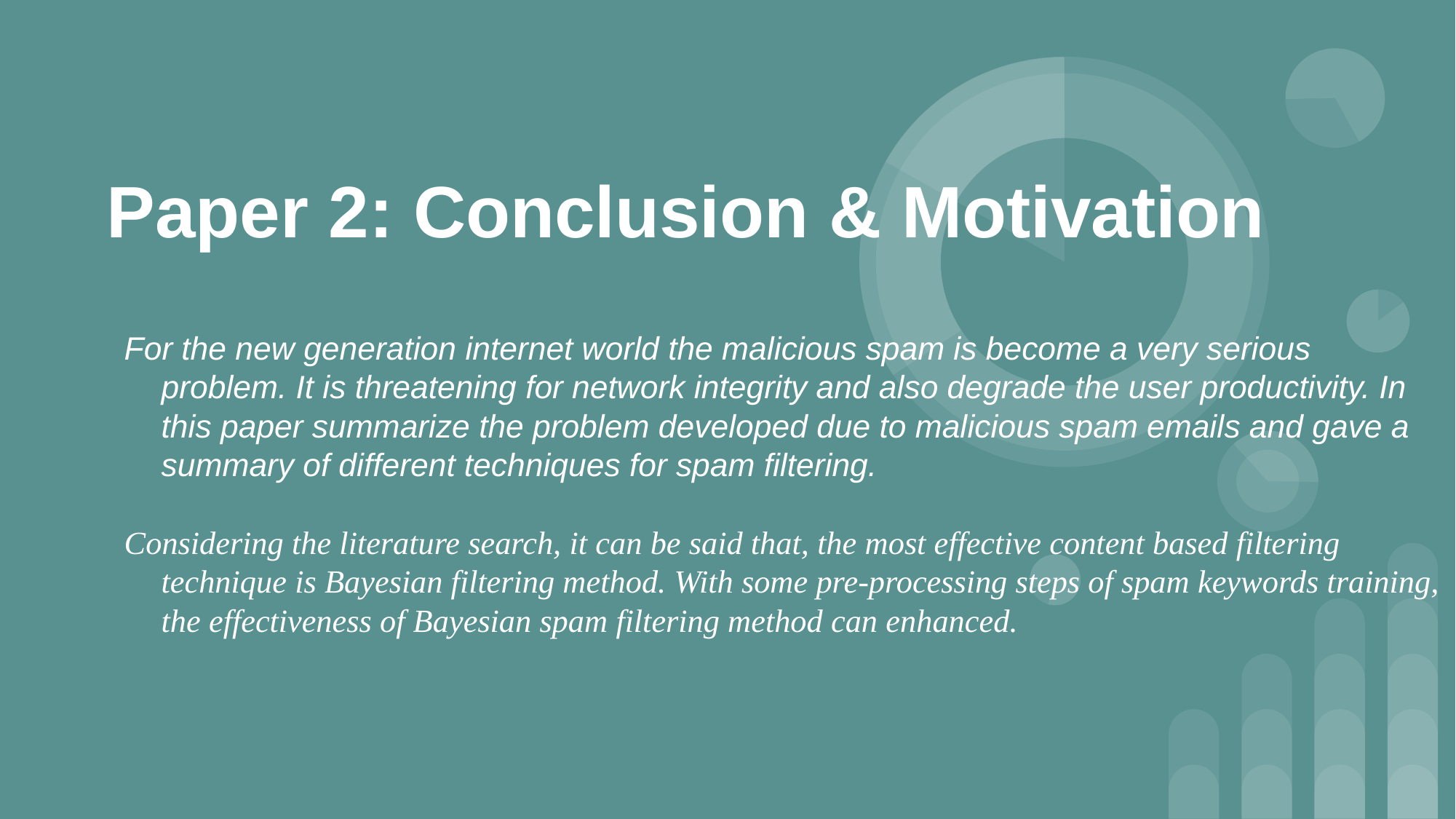

# Paper 2: Conclusion & Motivation
For the new generation internet world the malicious spam is become a very serious problem. It is threatening for network integrity and also degrade the user productivity. In this paper summarize the problem developed due to malicious spam emails and gave a summary of different techniques for spam filtering.

Considering the literature search, it can be said that, the most effective content based filtering technique is Bayesian filtering method. With some pre-processing steps of spam keywords training, the effectiveness of Bayesian spam filtering method can enhanced.